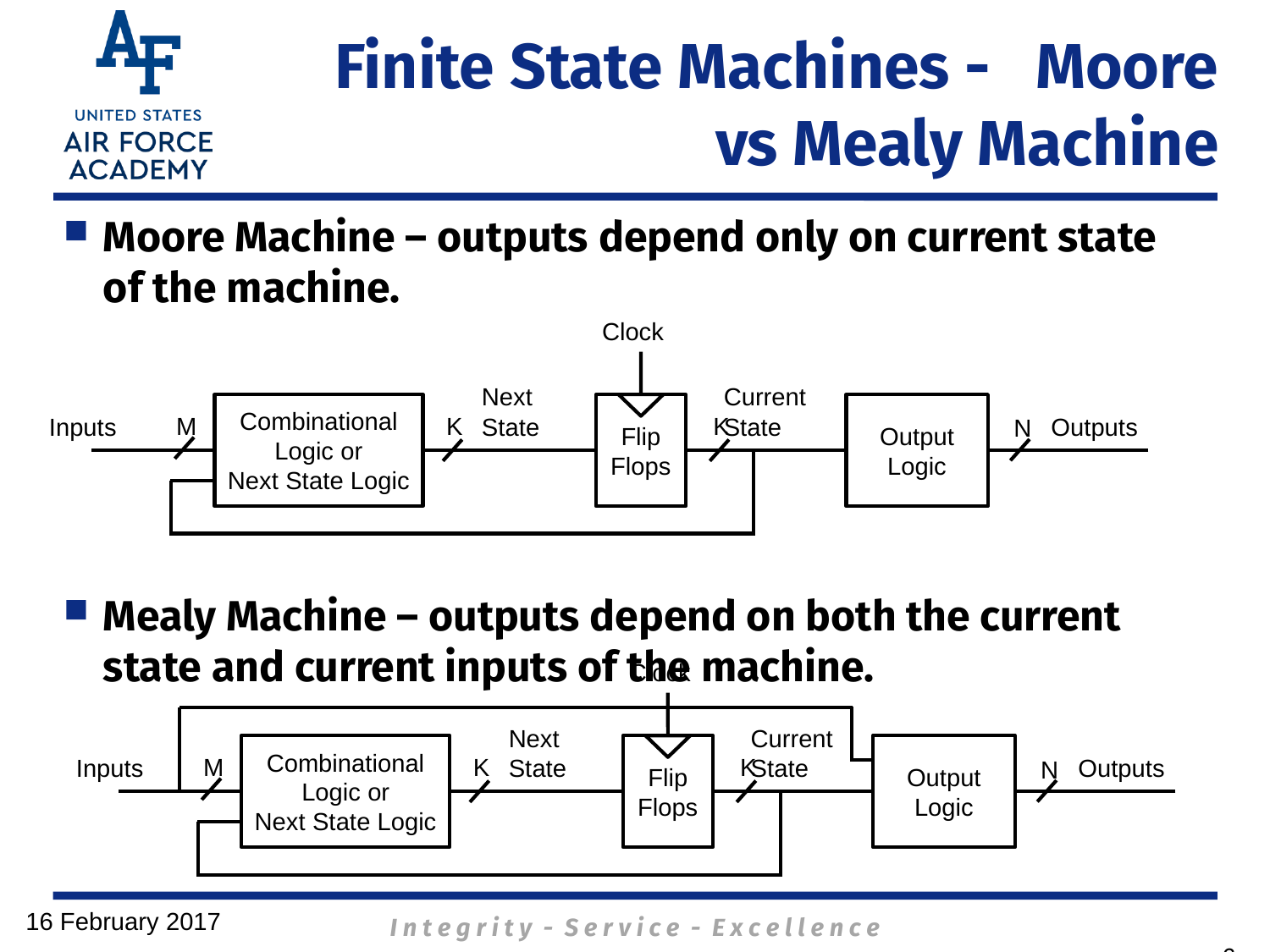

# Finite State Machines -   Moore vs Mealy Machine
Moore Machine – outputs depend only on current state of the machine.

Mealy Machine – outputs depend on both the current state and current inputs of the machine.

Clock
Current
State
Next
State
Combinational Logic or
Next State Logic
Flip Flops
Output Logic

K
K
M
Inputs
Outputs
N
Clock
Current
State
Next
State
Combinational Logic or
Next State Logic
Flip Flops
Output Logic

K
K
M
Inputs
Outputs
N

16 February 2017

6